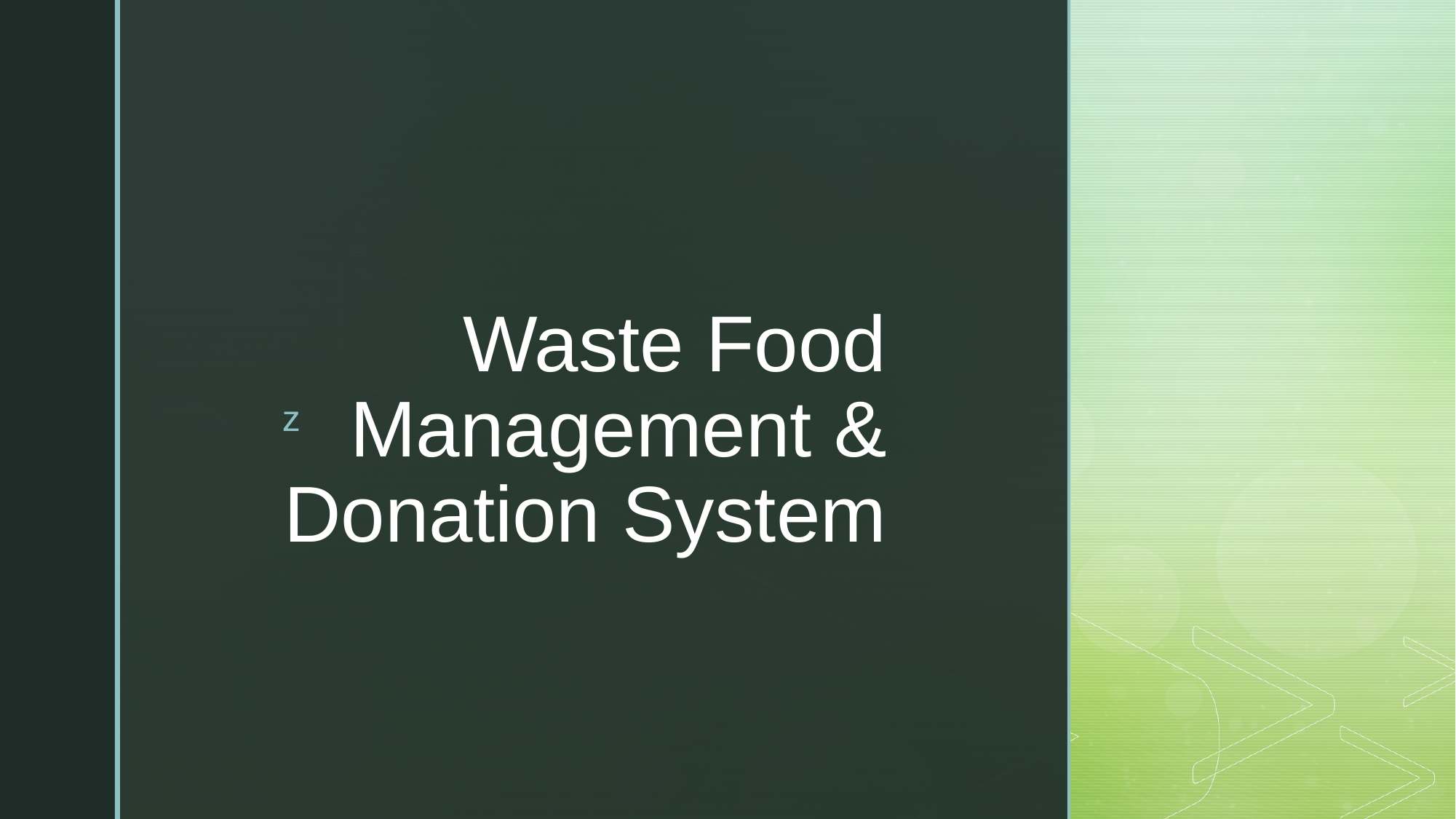

# Waste Food Management & Donation System